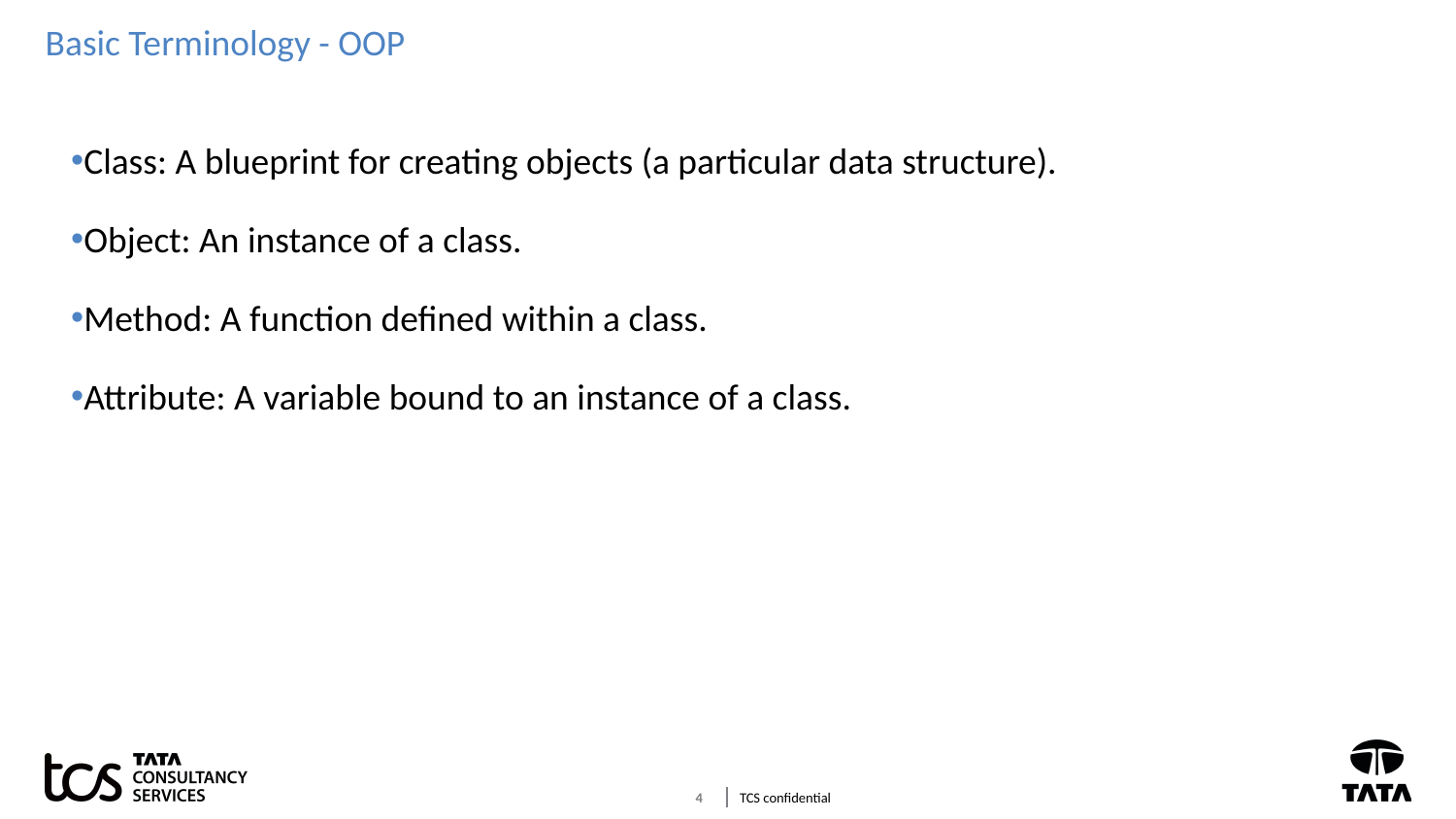

# Basic Terminology - OOP

Class: A blueprint for creating objects (a particular data structure).

Object: An instance of a class.

Method: A function defined within a class.

Attribute: A variable bound to an instance of a class.

4
TCS confidential